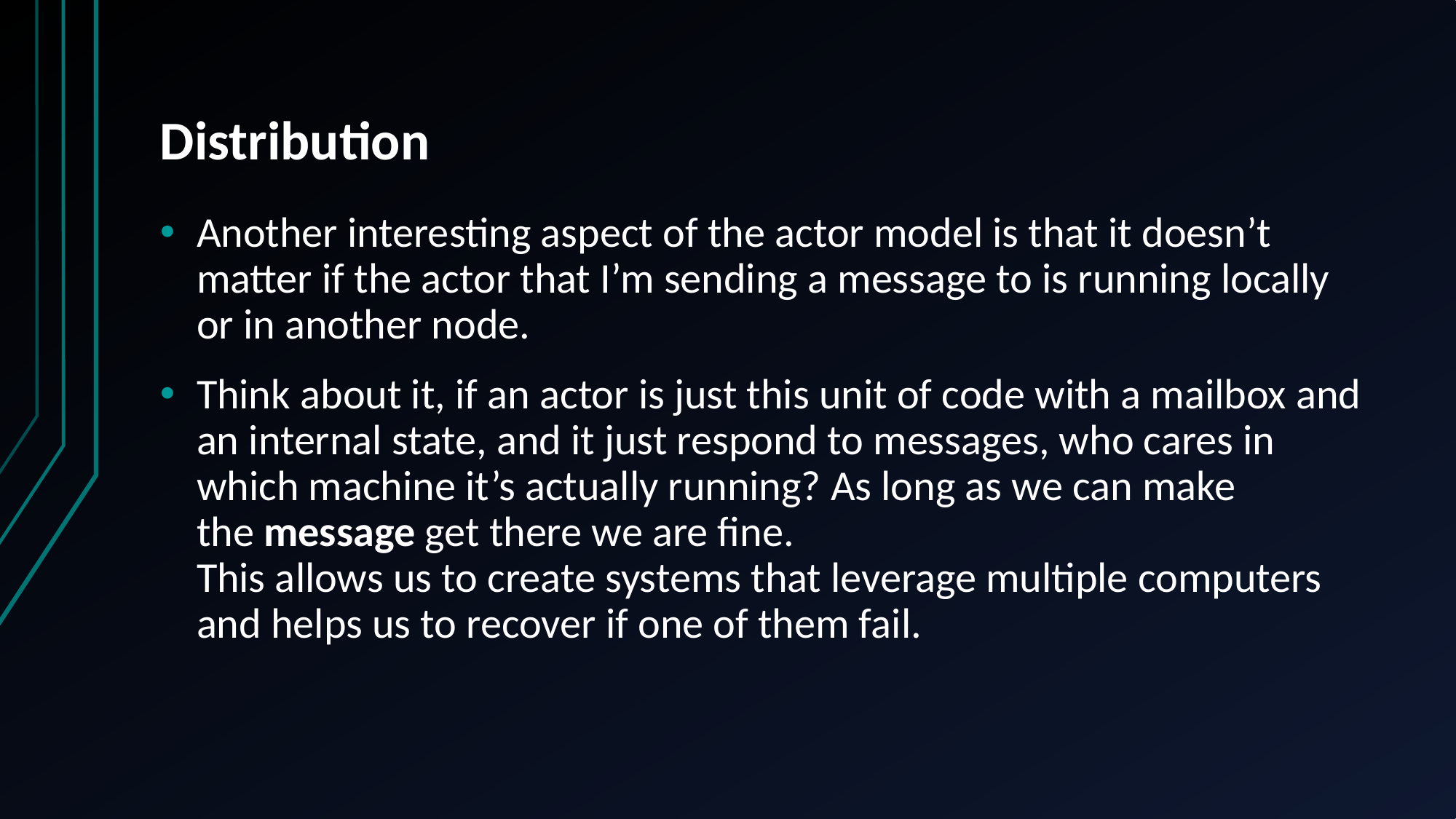

# Distribution
Another interesting aspect of the actor model is that it doesn’t matter if the actor that I’m sending a message to is running locally or in another node.
Think about it, if an actor is just this unit of code with a mailbox and an internal state, and it just respond to messages, who cares in which machine it’s actually running? As long as we can make the message get there we are fine.
This allows us to create systems that leverage multiple computers and helps us to recover if one of them fail.